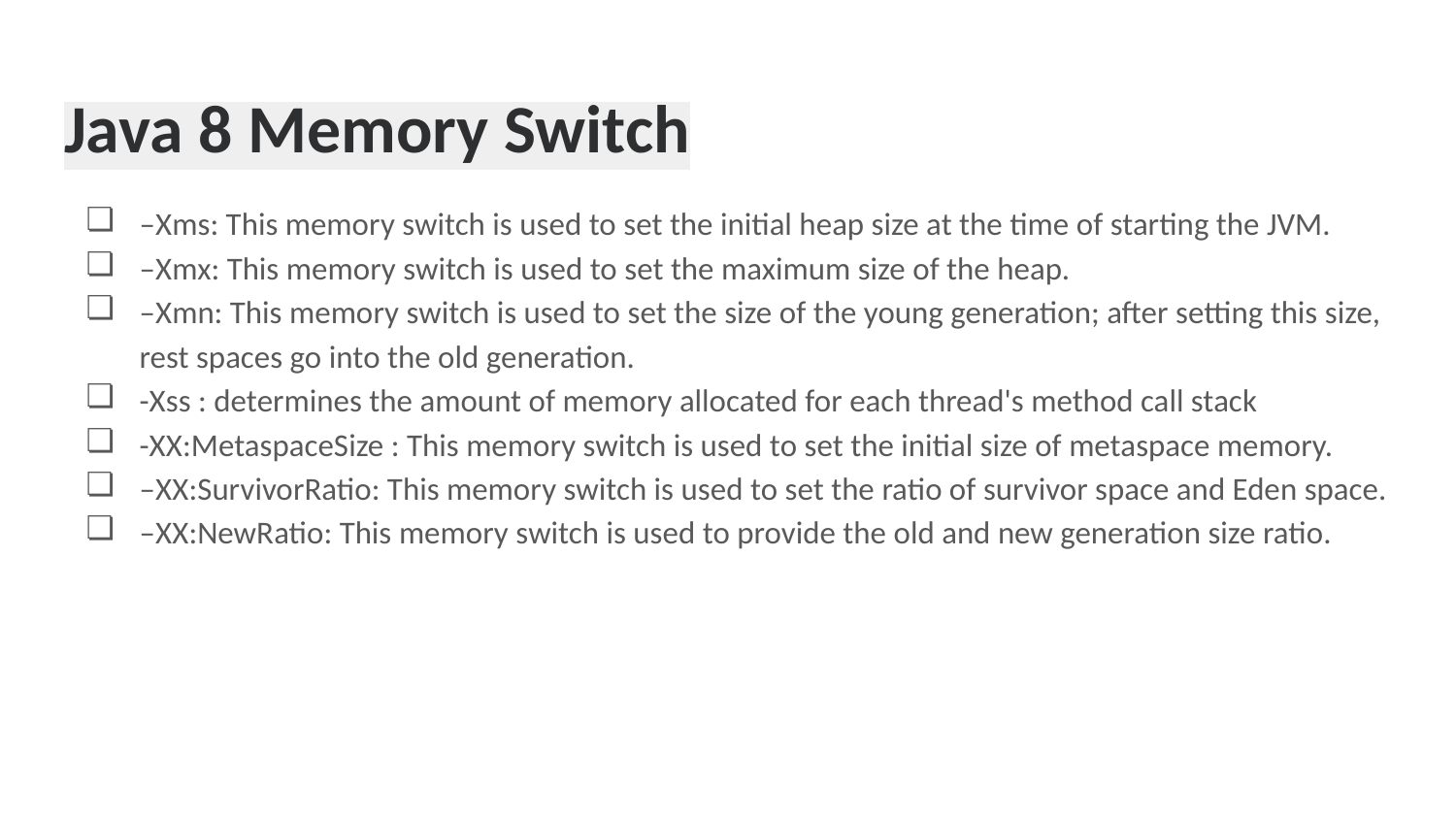

# Java 8 Memory Switch
–Xms: This memory switch is used to set the initial heap size at the time of starting the JVM.
–Xmx: This memory switch is used to set the maximum size of the heap.
–Xmn: This memory switch is used to set the size of the young generation; after setting this size, rest spaces go into the old generation.
-Xss : determines the amount of memory allocated for each thread's method call stack
-XX:MetaspaceSize : This memory switch is used to set the initial size of metaspace memory.
–XX:SurvivorRatio: This memory switch is used to set the ratio of survivor space and Eden space.
–XX:NewRatio: This memory switch is used to provide the old and new generation size ratio.